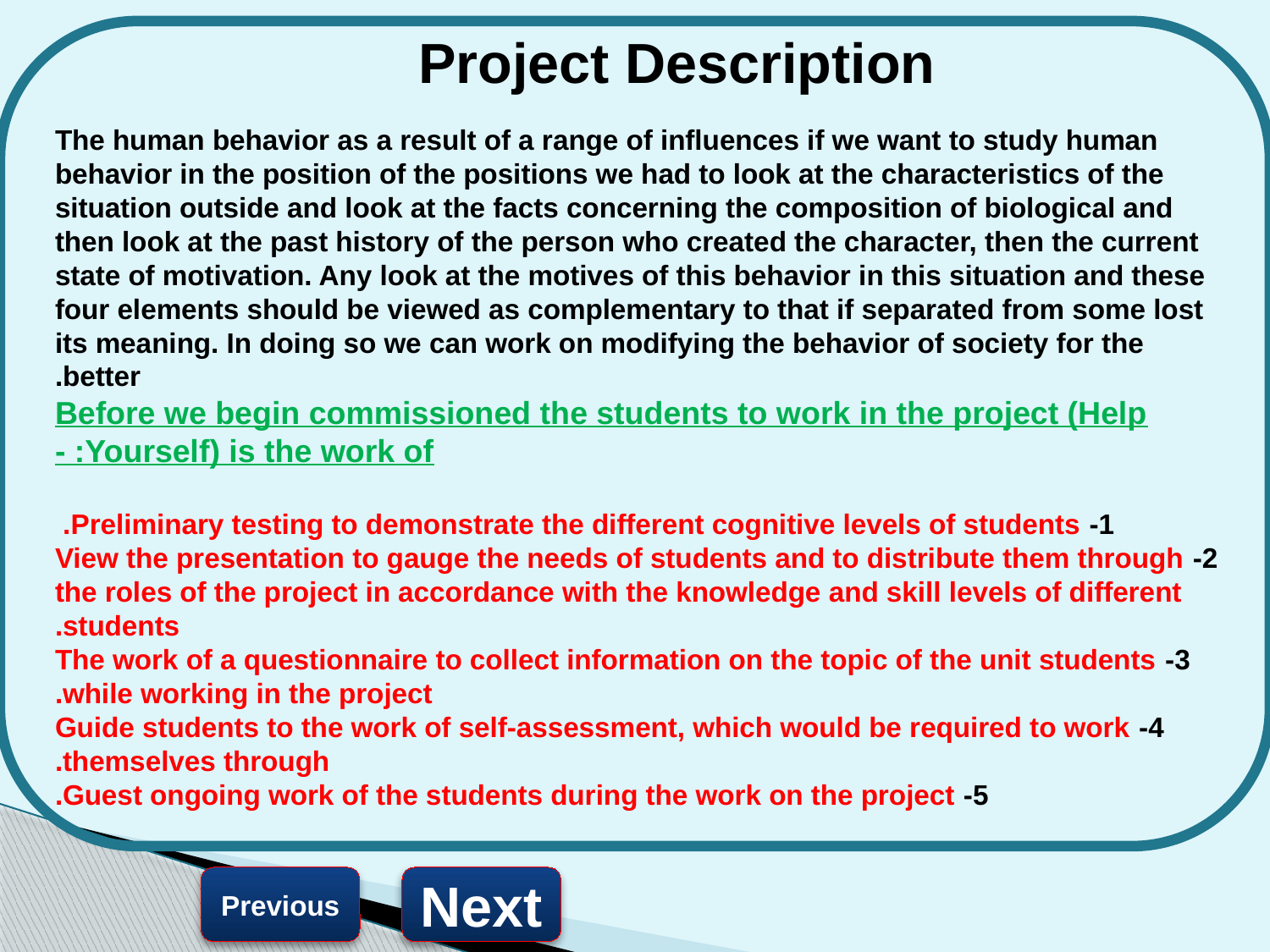

Project Description
The human behavior as a result of a range of influences if we want to study human behavior in the position of the positions we had to look at the characteristics of the situation outside and look at the facts concerning the composition of biological and then look at the past history of the person who created the character, then the current state of motivation. Any look at the motives of this behavior in this situation and these four elements should be viewed as complementary to that if separated from some lost its meaning. In doing so we can work on modifying the behavior of society for the better.
Before we begin commissioned the students to work in the project (Help Yourself) is the work of: -

1- Preliminary testing to demonstrate the different cognitive levels of students.
2- View the presentation to gauge the needs of students and to distribute them through the roles of the project in accordance with the knowledge and skill levels of different students.
3- The work of a questionnaire to collect information on the topic of the unit students while working in the project.
4- Guide students to the work of self-assessment, which would be required to work themselves through.
  5- Guest ongoing work of the students during the work on the project.

Previous
Next